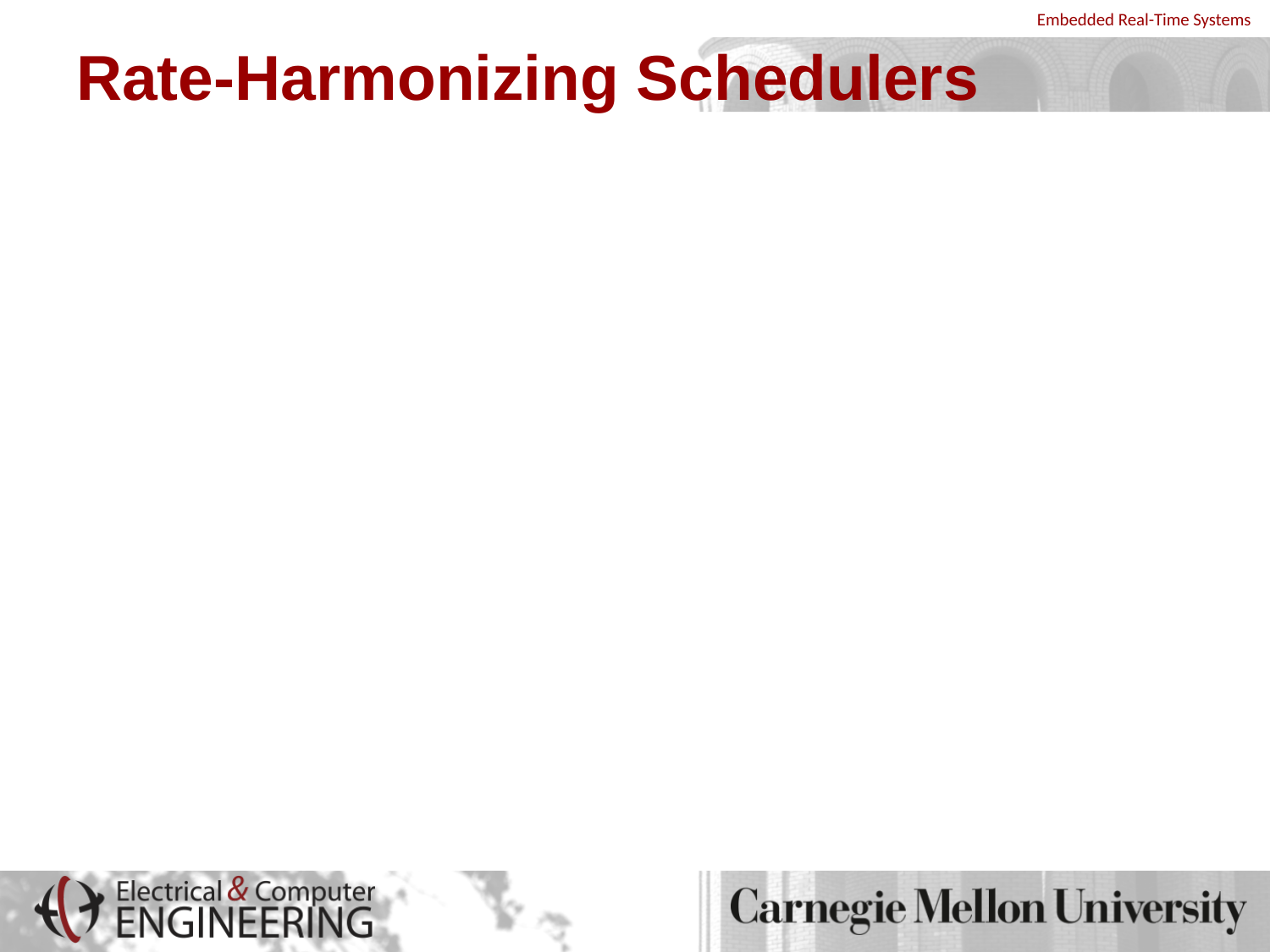

# Rate-Harmonizing Schedulers
Use a Harmonizing Base Period denoting when tasks are eligible to execute
Tasks released as they normally would be released (only eligible after base period)
Cluster task execution together whenever possible
Maintain analyzable utilization bounds